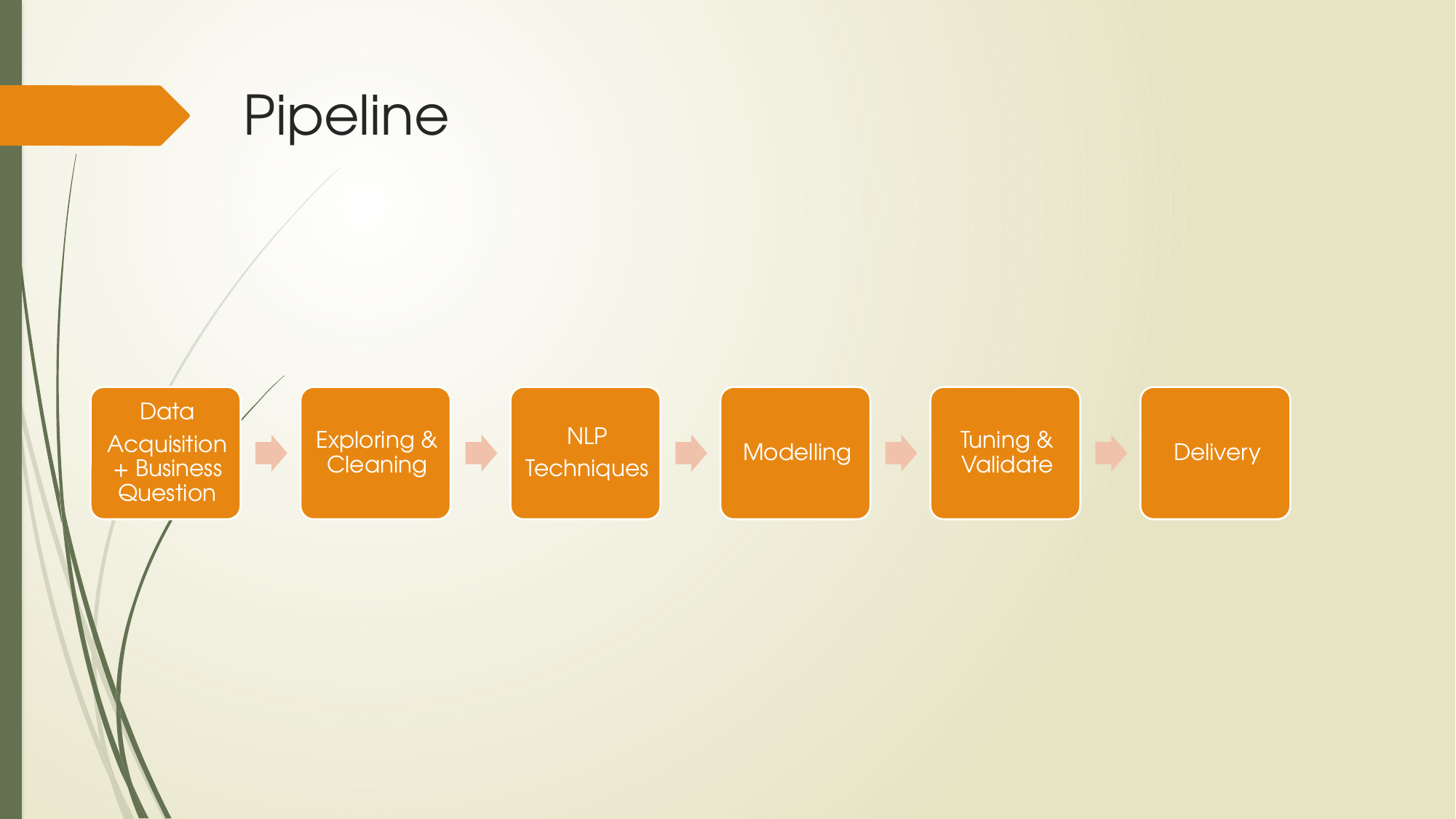

# Pipeline
Data
Acquisition + Business Question

Exploring & Cleaning

NLP
Techniques

Modelling

Tuning & Validate

Delivery